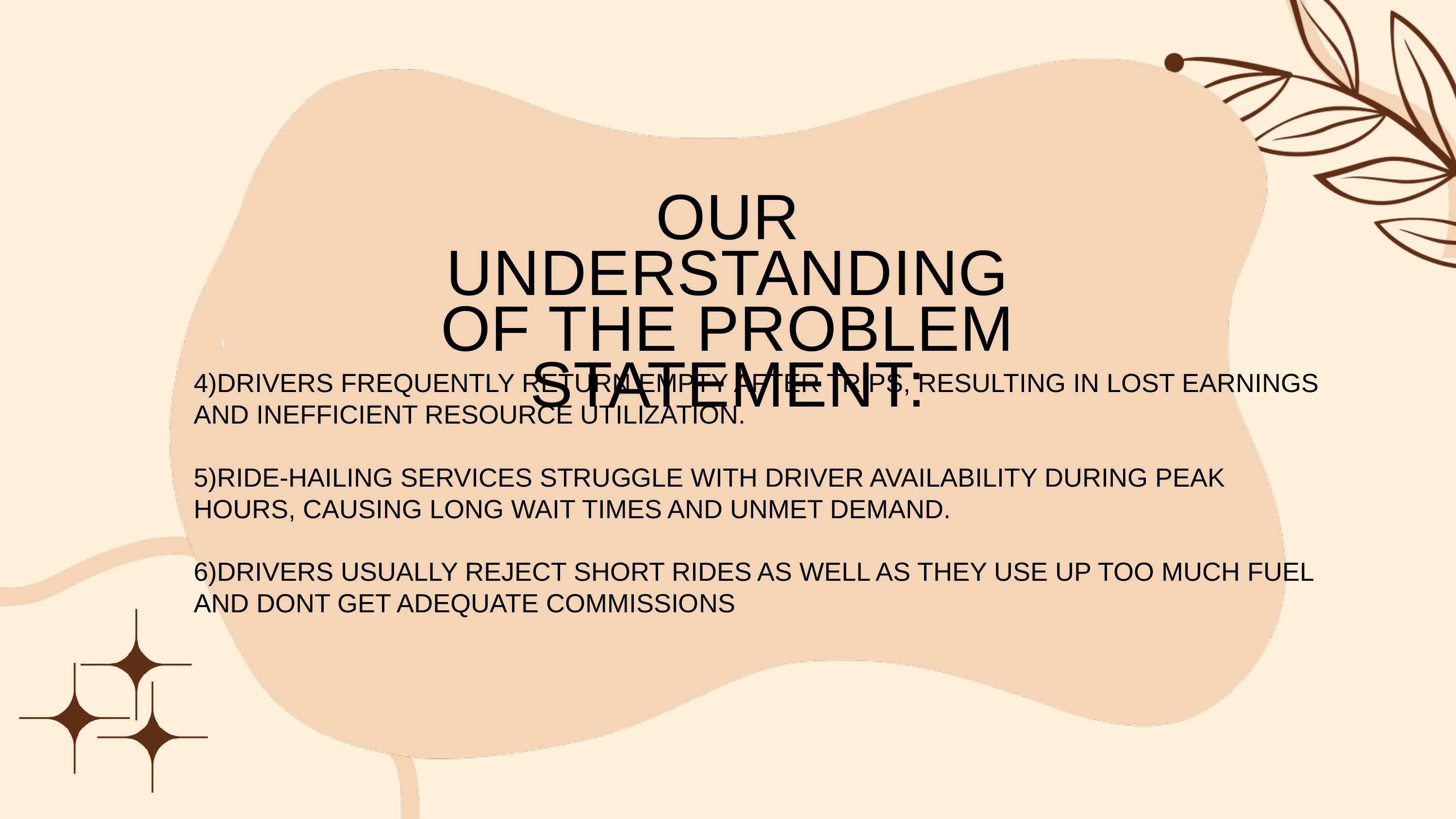

OUR UNDERSTANDING OF THE PROBLEM STATEMENT:
4)DRIVERS FREQUENTLY RETURN EMPTY AFTER TRIPS, RESULTING IN LOST EARNINGS AND INEFFICIENT RESOURCE UTILIZATION.

5)RIDE-HAILING SERVICES STRUGGLE WITH DRIVER AVAILABILITY DURING PEAK HOURS, CAUSING LONG WAIT TIMES AND UNMET DEMAND.

6)DRIVERS USUALLY REJECT SHORT RIDES AS WELL AS THEY USE UP TOO MUCH FUEL AND DONT GET ADEQUATE COMMISSIONS